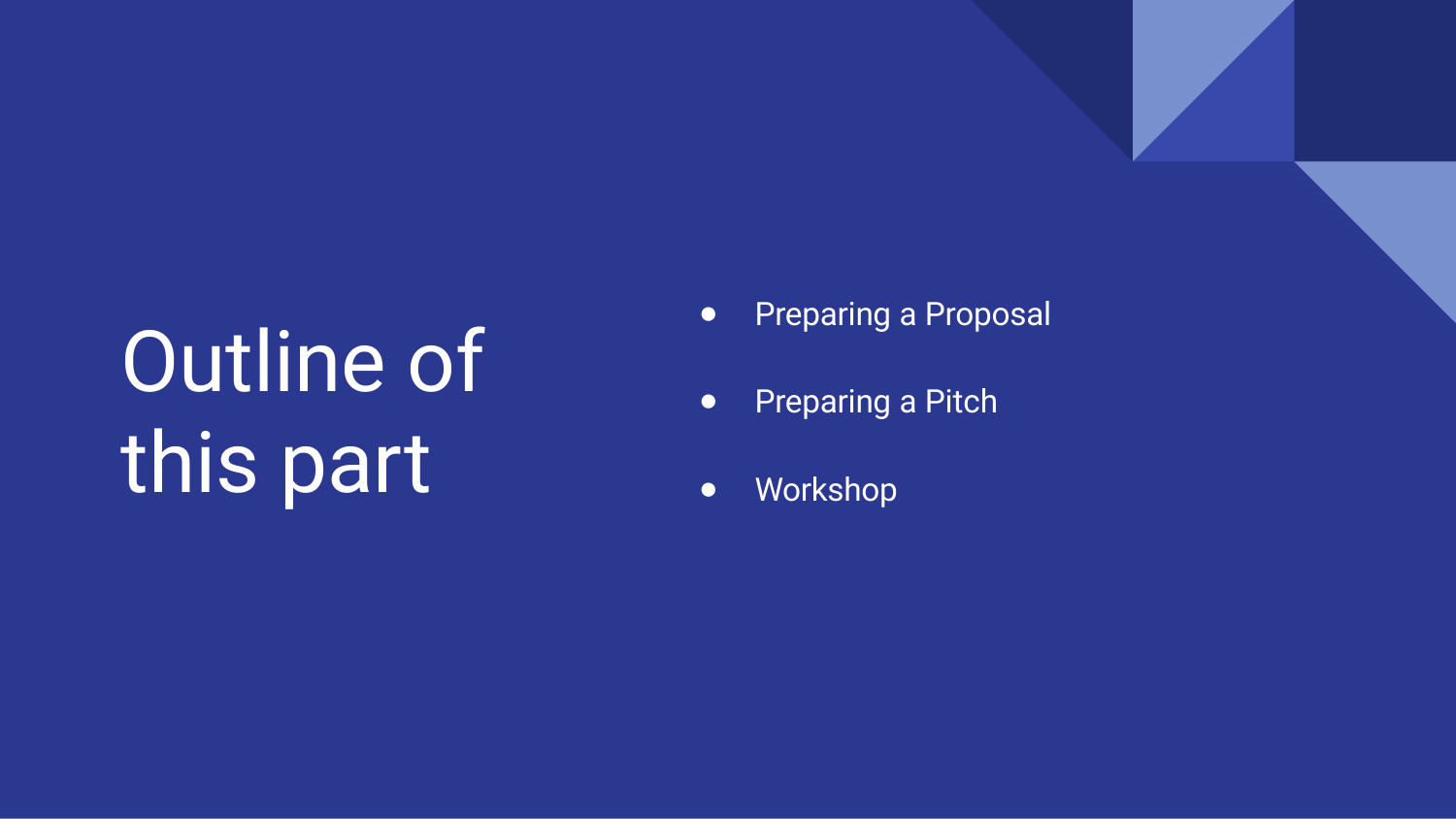

Preparing a Proposal
# Outline of  this part
Preparing a Pitch
Workshop